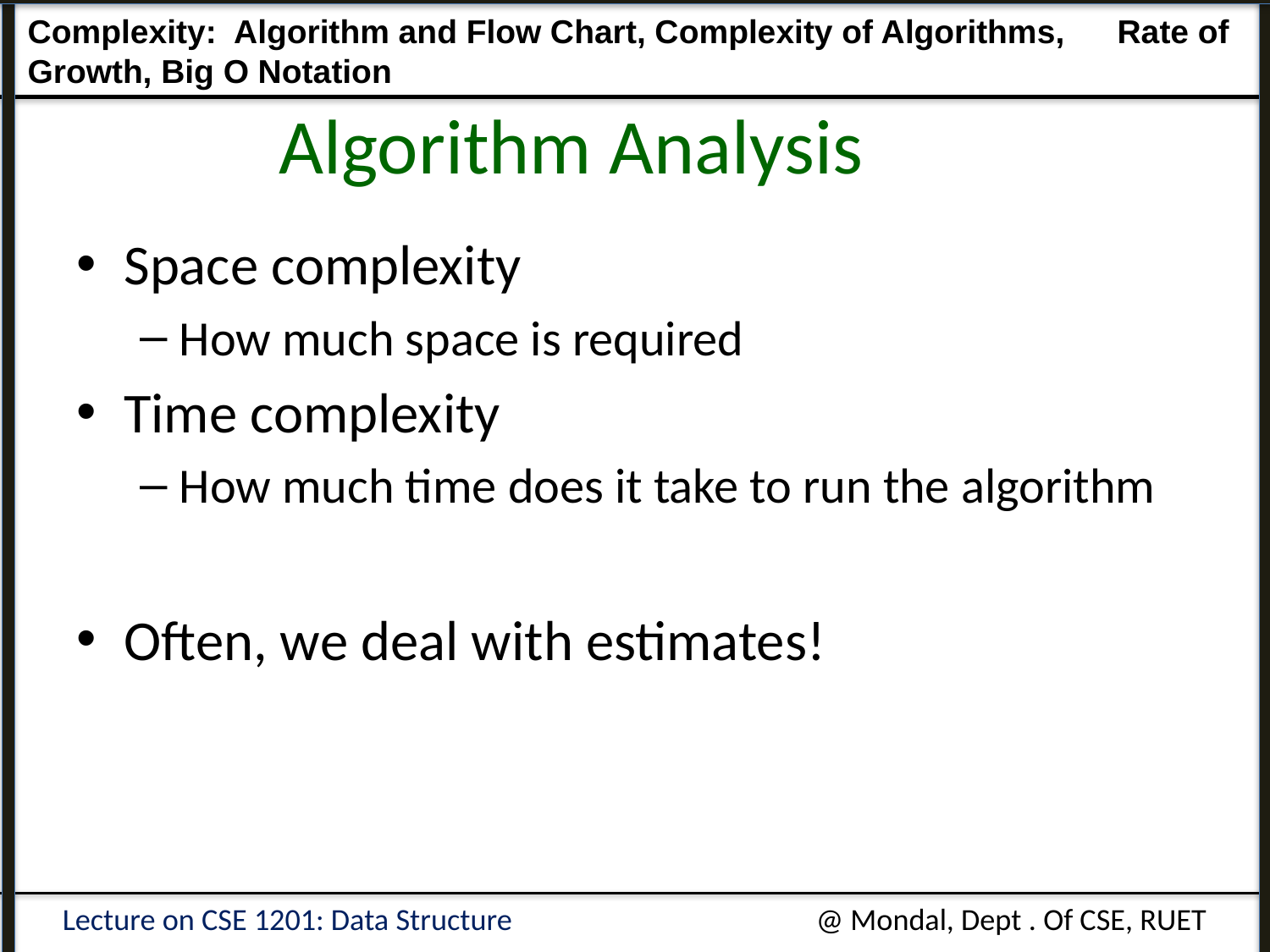

Complexity:  Algorithm and Flow Chart, Complexity of Algorithms,  				Rate of Growth, Big O Notation
# Algorithm Analysis
Space complexity
How much space is required
Time complexity
How much time does it take to run the algorithm

Often, we deal with estimates!
Lecture on CSE 1201: Data Structure
@ Mondal, Dept . Of CSE, RUET